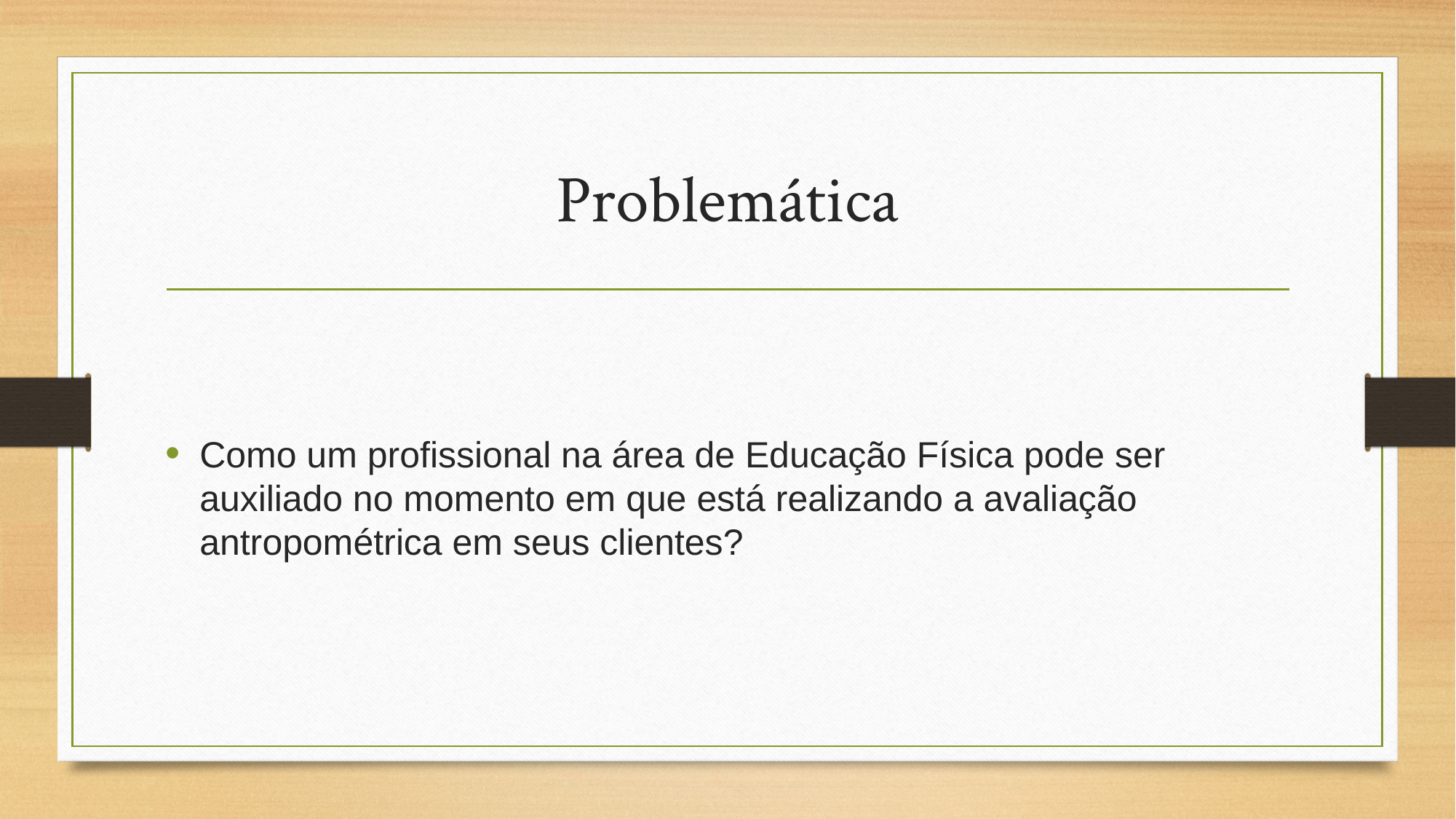

# Problemática

Como um profissional na área de Educação Física pode ser auxiliado no momento em que está realizando a avaliação antropométrica em seus clientes?